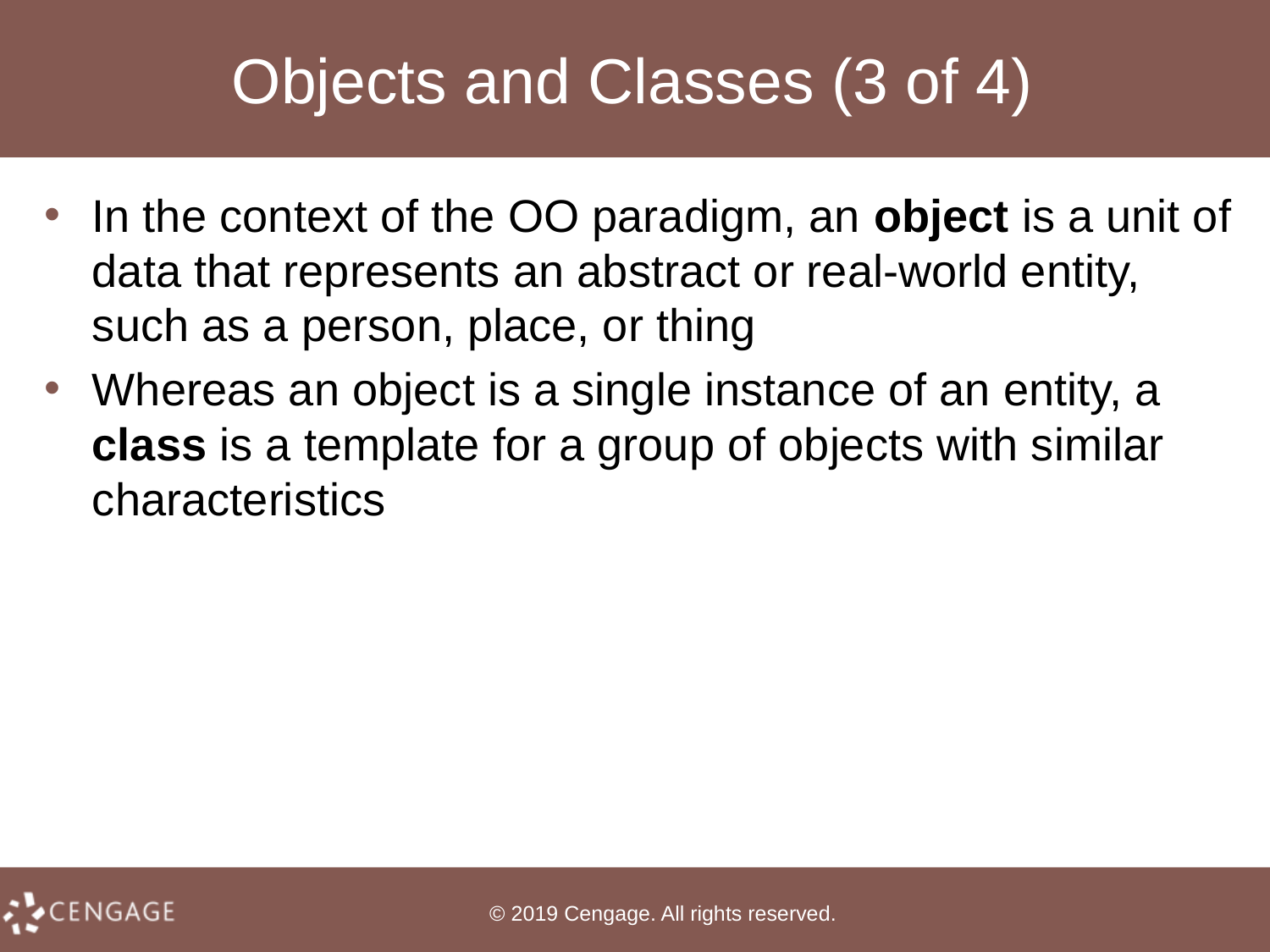

# Objects and Classes (3 of 4)
In the context of the OO paradigm, an object is a unit of data that represents an abstract or real-world entity, such as a person, place, or thing
Whereas an object is a single instance of an entity, a class is a template for a group of objects with similar characteristics